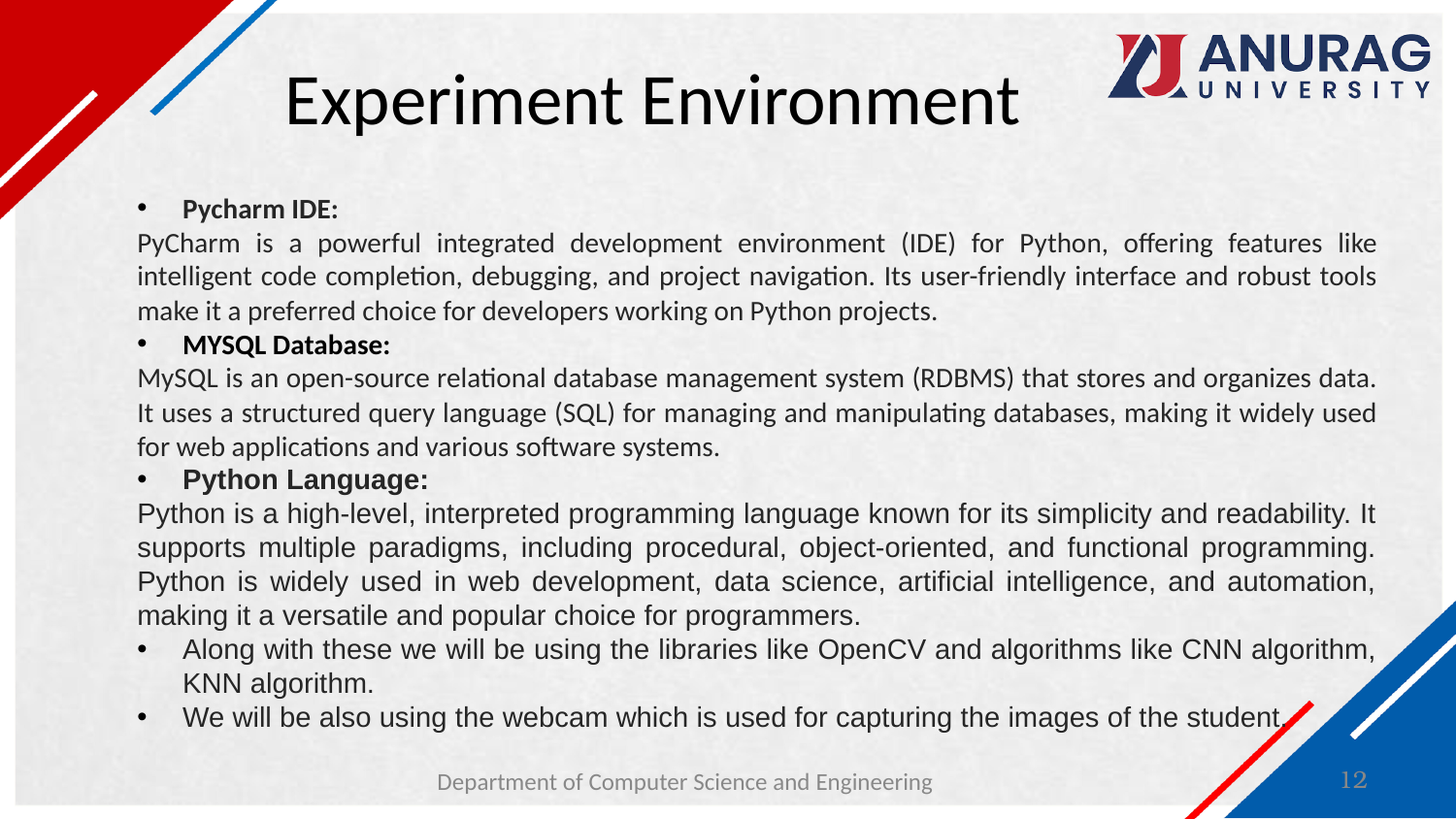

# Experiment Environment
Pycharm IDE:
PyCharm is a powerful integrated development environment (IDE) for Python, offering features like intelligent code completion, debugging, and project navigation. Its user-friendly interface and robust tools make it a preferred choice for developers working on Python projects.
MYSQL Database:
MySQL is an open-source relational database management system (RDBMS) that stores and organizes data. It uses a structured query language (SQL) for managing and manipulating databases, making it widely used for web applications and various software systems.
Python Language:
Python is a high-level, interpreted programming language known for its simplicity and readability. It supports multiple paradigms, including procedural, object-oriented, and functional programming. Python is widely used in web development, data science, artificial intelligence, and automation, making it a versatile and popular choice for programmers.
Along with these we will be using the libraries like OpenCV and algorithms like CNN algorithm, KNN algorithm.
We will be also using the webcam which is used for capturing the images of the student.

Department of Computer Science and Engineering
12